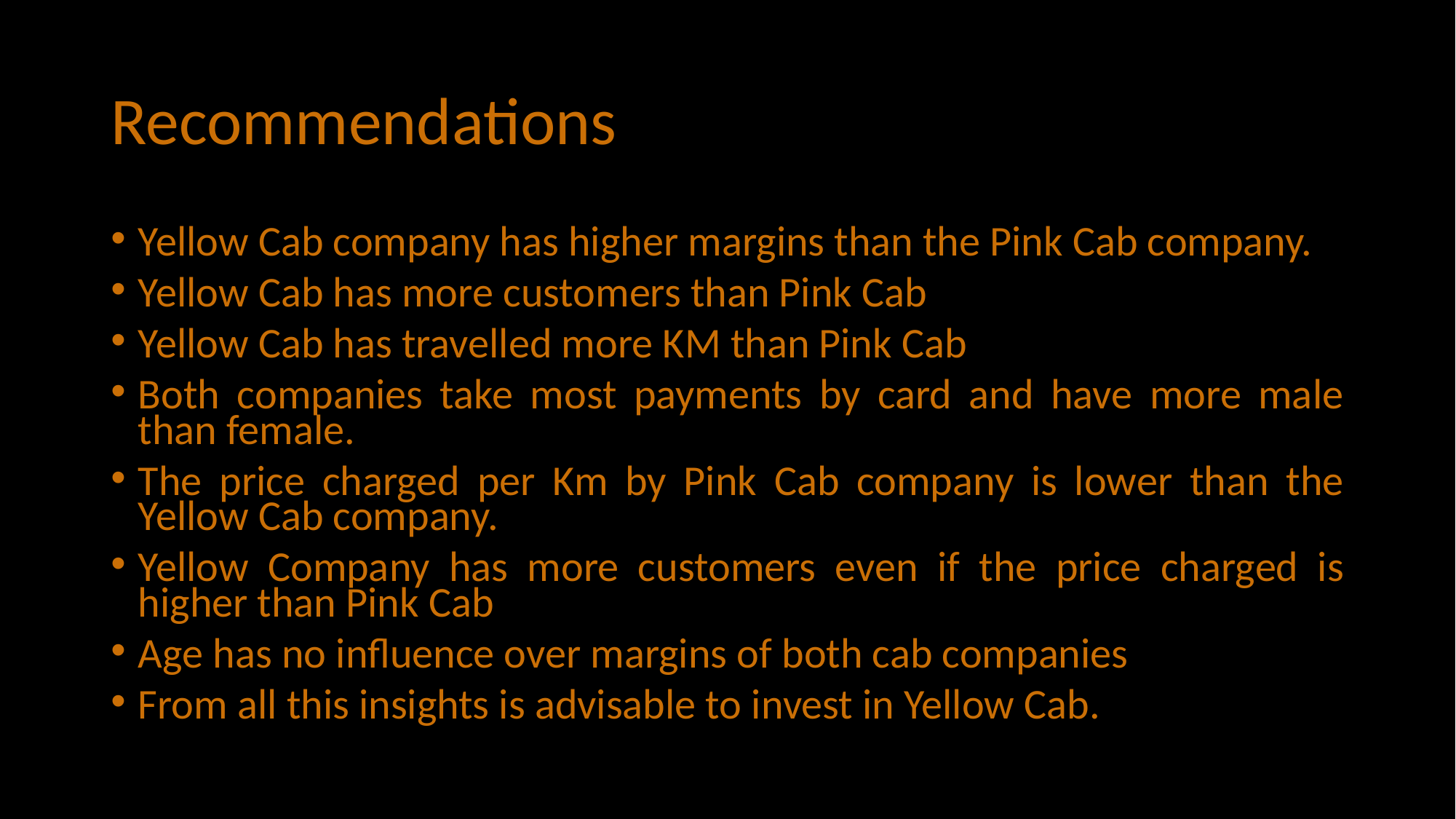

# Recommendations
Yellow Cab company has higher margins than the Pink Cab company.
Yellow Cab has more customers than Pink Cab
Yellow Cab has travelled more KM than Pink Cab
Both companies take most payments by card and have more male than female.
The price charged per Km by Pink Cab company is lower than the Yellow Cab company.
Yellow Company has more customers even if the price charged is higher than Pink Cab
Age has no influence over margins of both cab companies
From all this insights is advisable to invest in Yellow Cab.